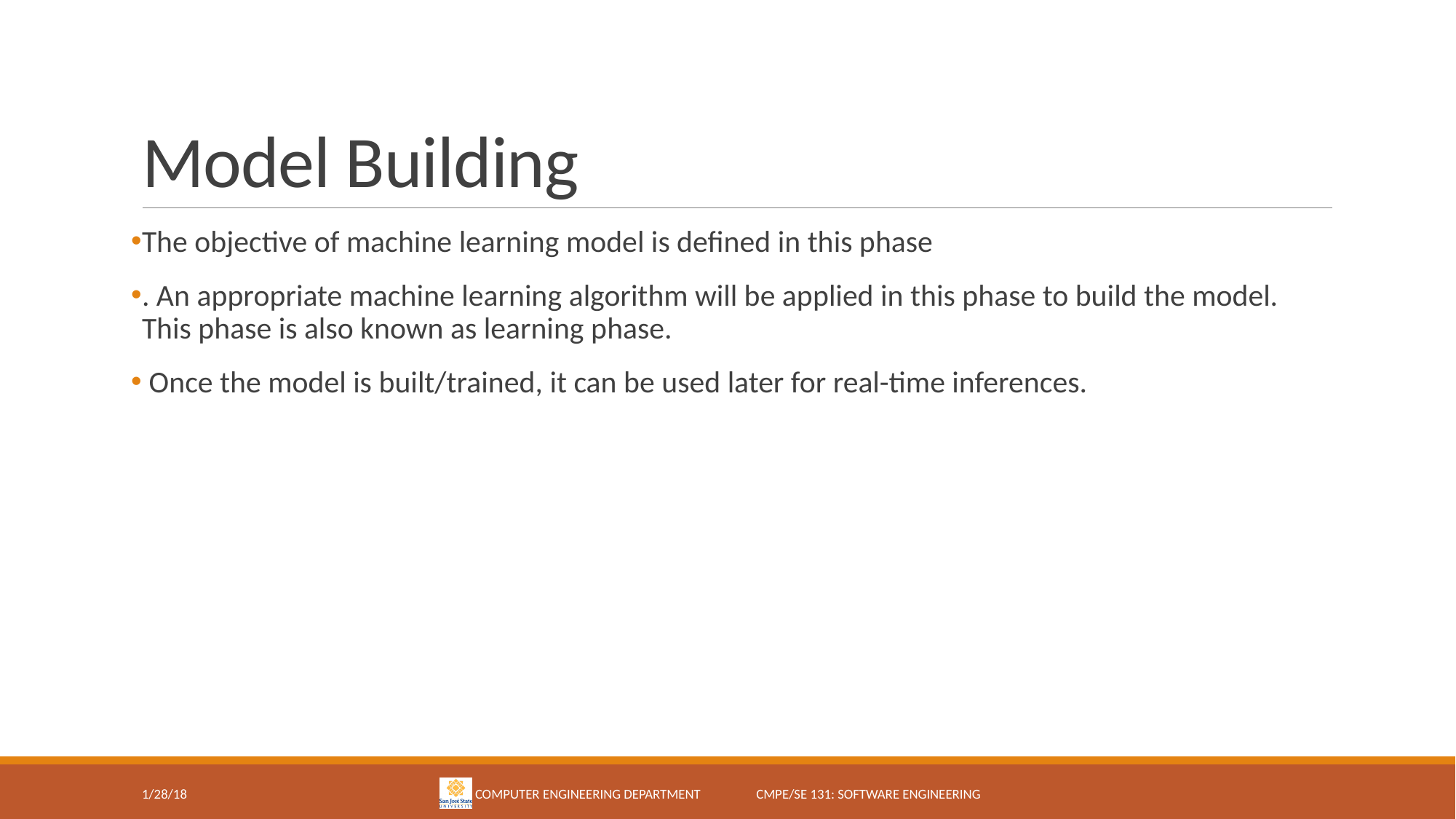

# Model Building
The objective of machine learning model is defined in this phase
. An appropriate machine learning algorithm will be applied in this phase to build the model. This phase is also known as learning phase.
 Once the model is built/trained, it can be used later for real-time inferences.
1/28/18
Computer Engineering Department                  CMPE/SE 131: Software Engineering